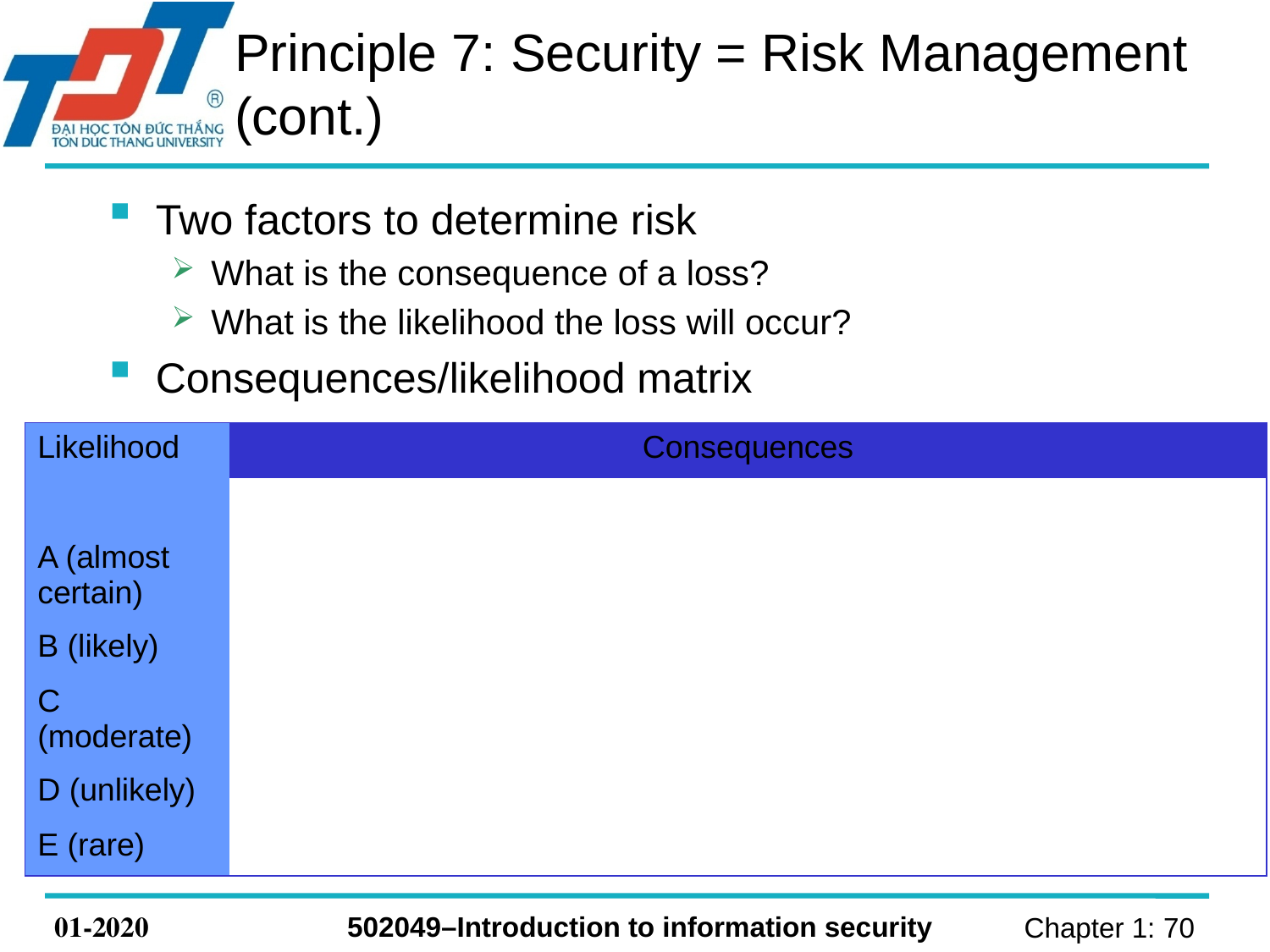

# Principle 7: Security = Risk Management (cont.)
Two factors to determine risk
What is the consequence of a loss?
What is the likelihood the loss will occur?
Consequences/likelihood matrix
| Likelihood | Consequences |  |  |  |  |
| --- | --- | --- | --- | --- | --- |
|  | 1. Insignificant | 2. Minor | 3. Moderate | 4. Major | 5. Catastrophic |
| A (almost certain) | High | High | Extreme | Extreme | Extreme |
| B (likely) | Moderate | High | High | Extreme | Extreme |
| C (moderate) | Low | Moderate | High | Extreme | Extreme |
| D (unlikely) | Low | Low | Moderate | High | Extreme |
| E (rare) | Low | Low | Moderate | High | High |